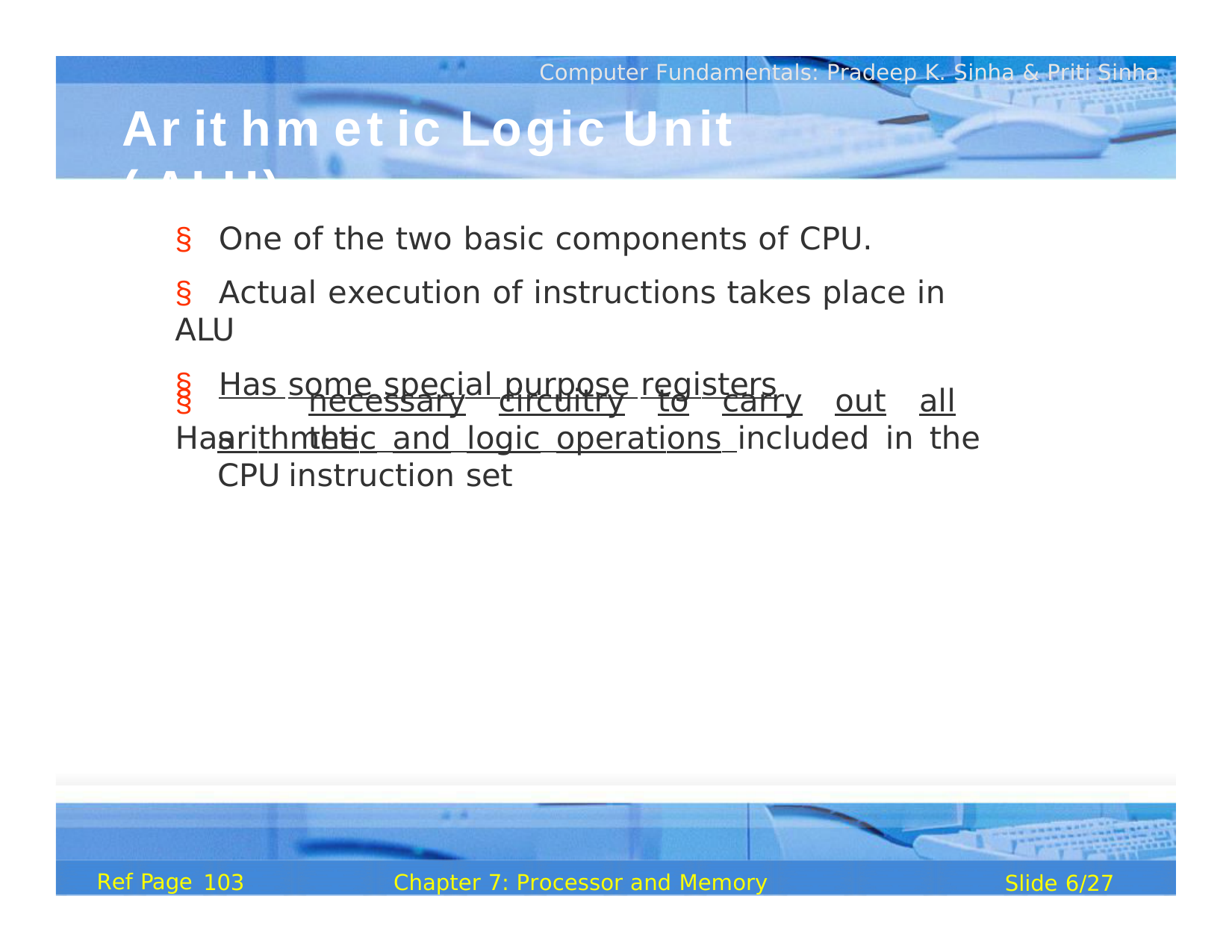

Computer Fundamentals: Pradeep K. Sinha & Priti Sinha
Ar it hm et ic Logic Unit	( ALU)
§	One of the two basic components of CPU.
§	Actual execution of instructions takes place in ALU
§	Has some special purpose registers
§	Has
necessary	circuitry	to	carry	out	all	the
arithmetic  and  logic  operations  included  in  the  CPU instruction set

Ref Page
Chapter 7: Processor and Memory
103
Slide 6/27